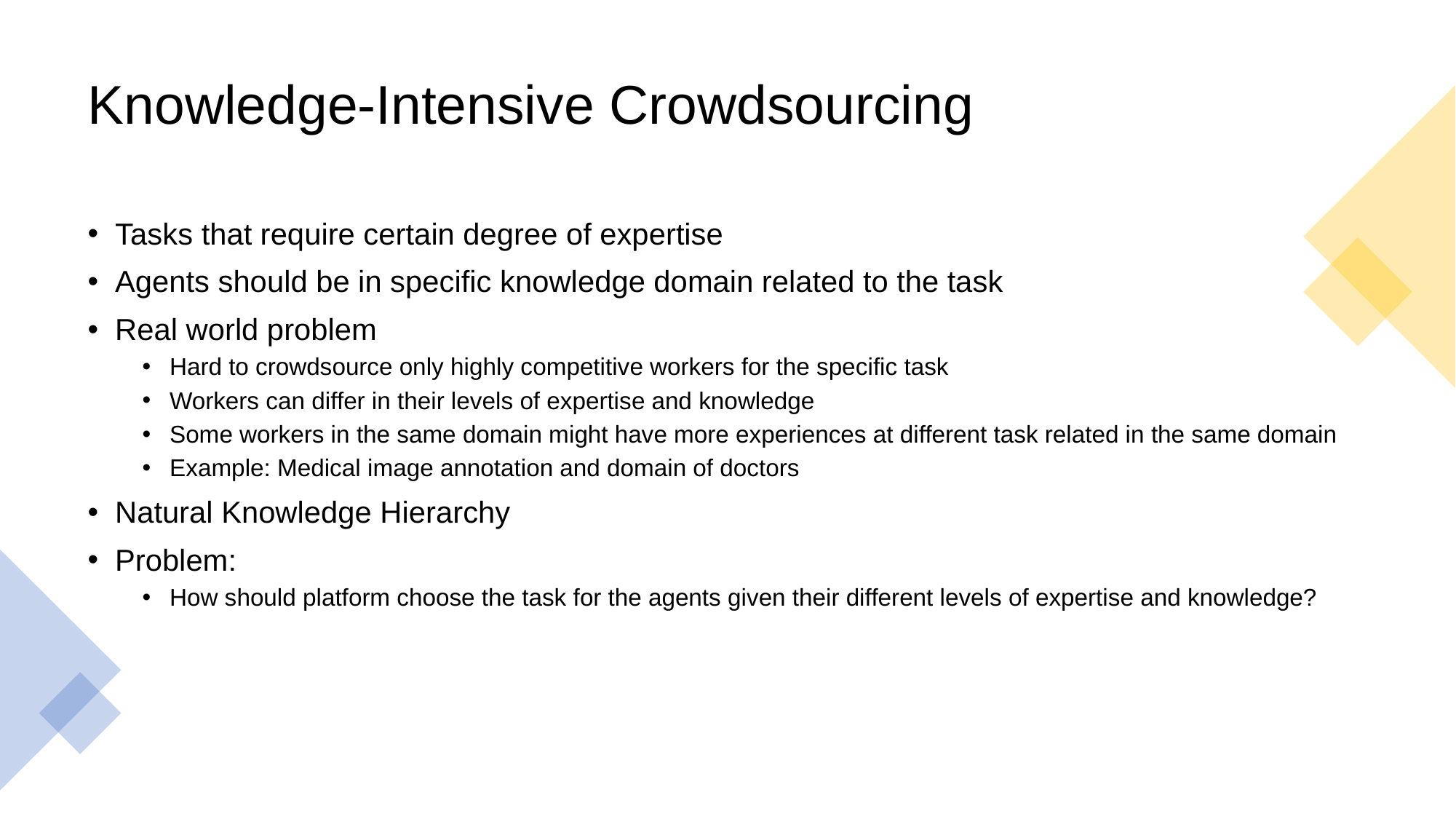

# Knowledge-Intensive Crowdsourcing

Tasks that require certain degree of expertise
Agents should be in specific knowledge domain related to the task
Real world problem
Hard to crowdsource only highly competitive workers for the specific task
Workers can differ in their levels of expertise and knowledge
Some workers in the same domain might have more experiences at different task related in the same domain
Example: Medical image annotation and domain of doctors
Natural Knowledge Hierarchy
Problem:
How should platform choose the task for the agents given their different levels of expertise and knowledge?

Washington University in St. Louis
5